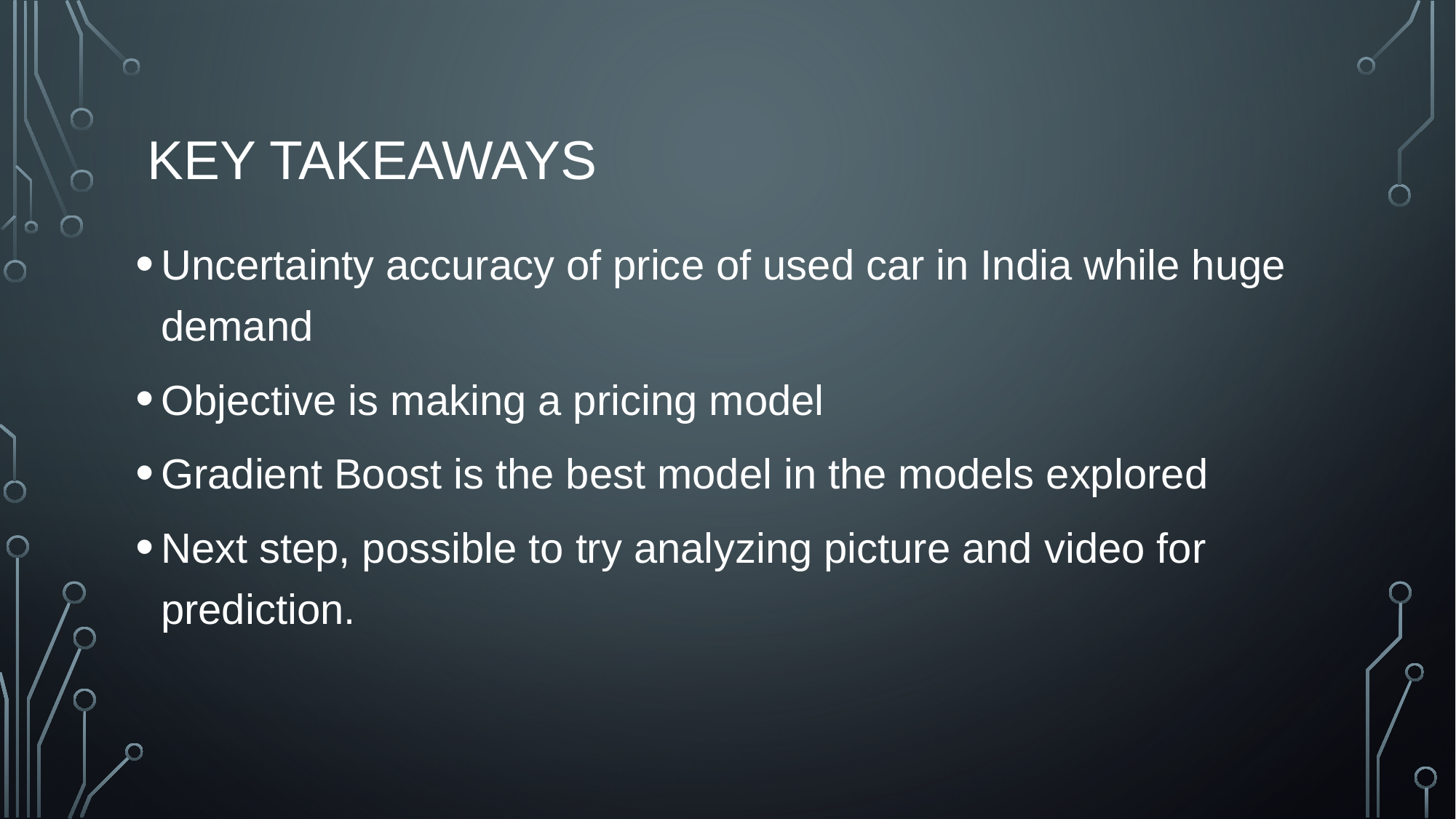

# Key takeaways
Uncertainty accuracy of price of used car in India while huge demand
Objective is making a pricing model
Gradient Boost is the best model in the models explored
Next step, possible to try analyzing picture and video for prediction.